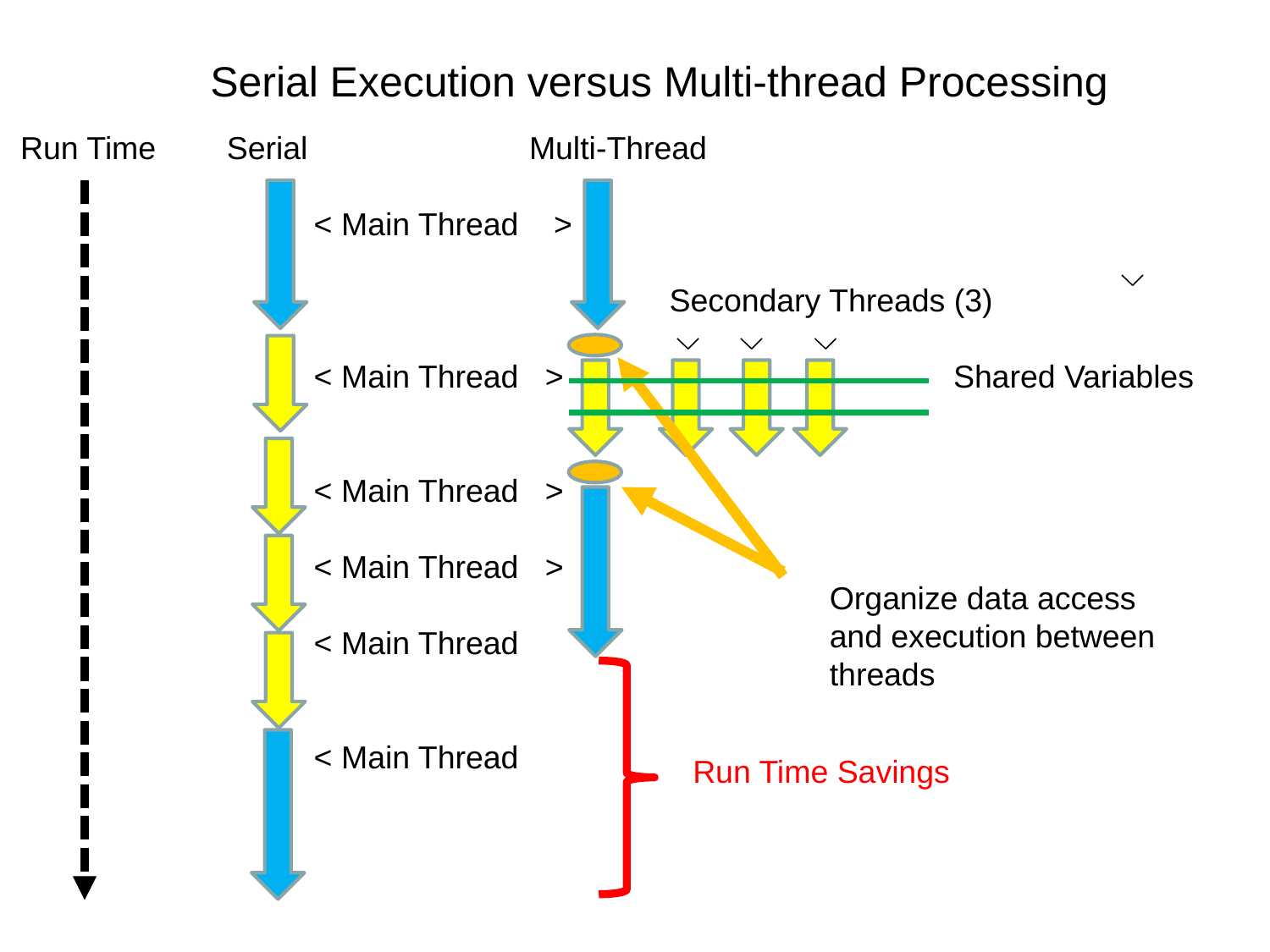

Serial Execution versus Multi-thread Processing
Run Time        Serial                         Multi-Thread

                                 < Main Thread    >

                                                                         Secondary Threads (3)

                                 < Main Thread   >                                            Shared Variables

                                 < Main Thread   >

                                 < Main Thread   >

                                 < Main Thread

                                 < Main Thread

Organize data access
and execution between
threads

Run Time Savings